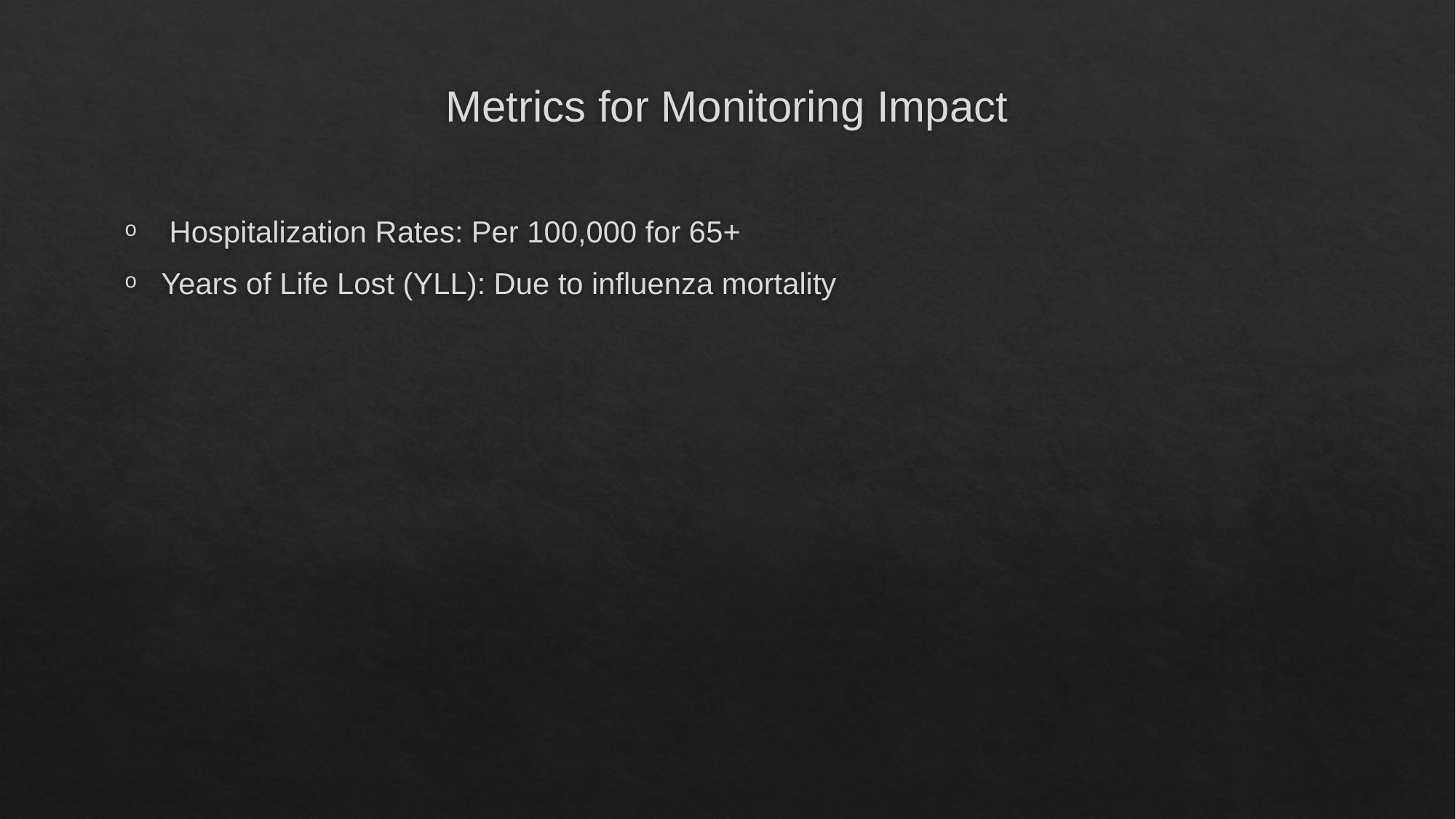

# Metrics for Monitoring Impact
 Hospitalization Rates: Per 100,000 for 65+
Years of Life Lost (YLL): Due to influenza mortality